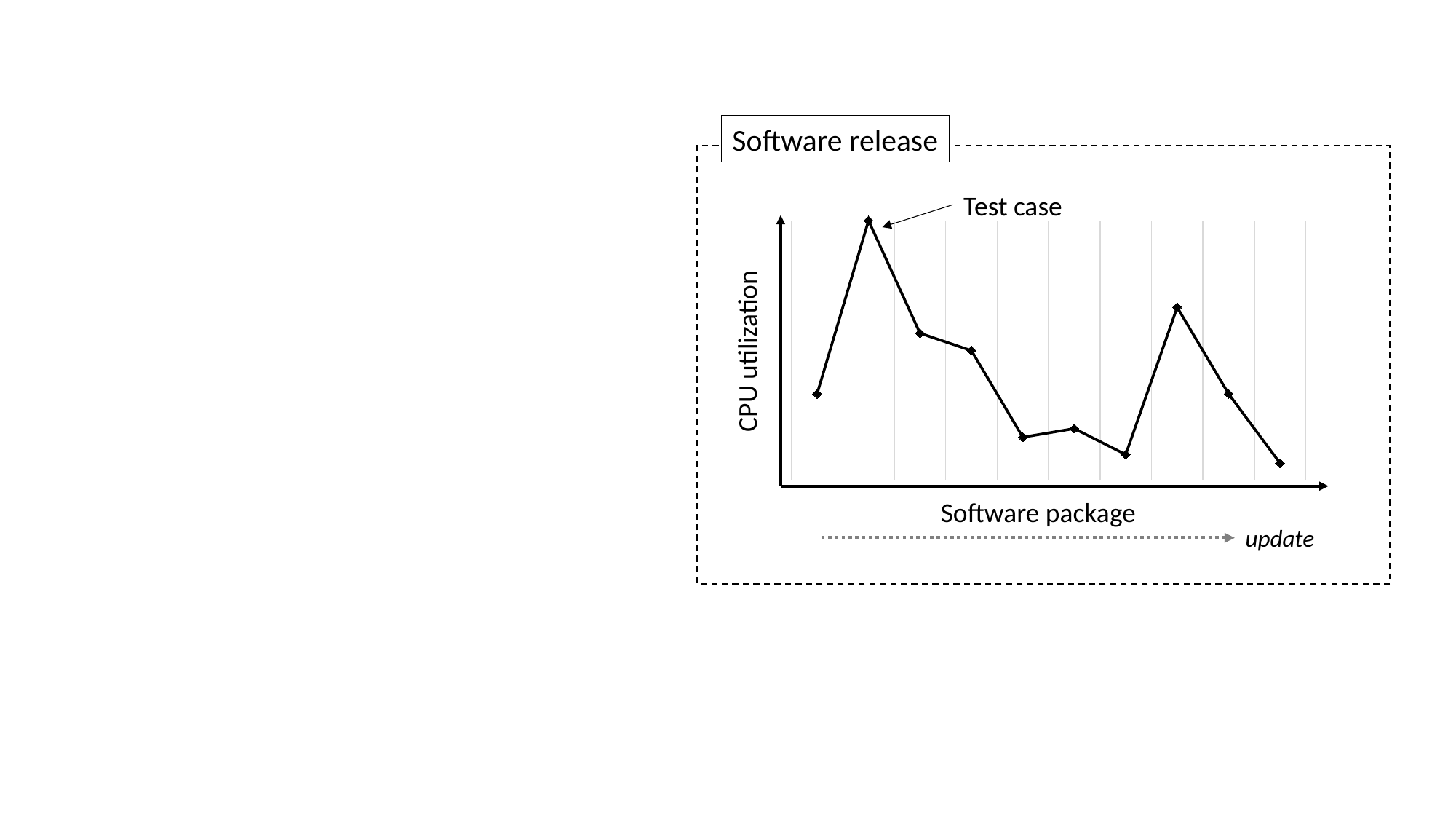

Software release

Test case

### Chart

| Category | Column1 |
|---|---|
| 1 | 2.0 |
| 2 | 4.0 |
| 3 | 2.7 |
| 4 | 2.5 |
| 5 | 1.5 |
| 6 | 1.6 |
| 7 | 1.3 |
| 8 | 3.0 |
| 9 | 2.0 |
| 10 | 1.2 |
Software package
CPU utilization
update